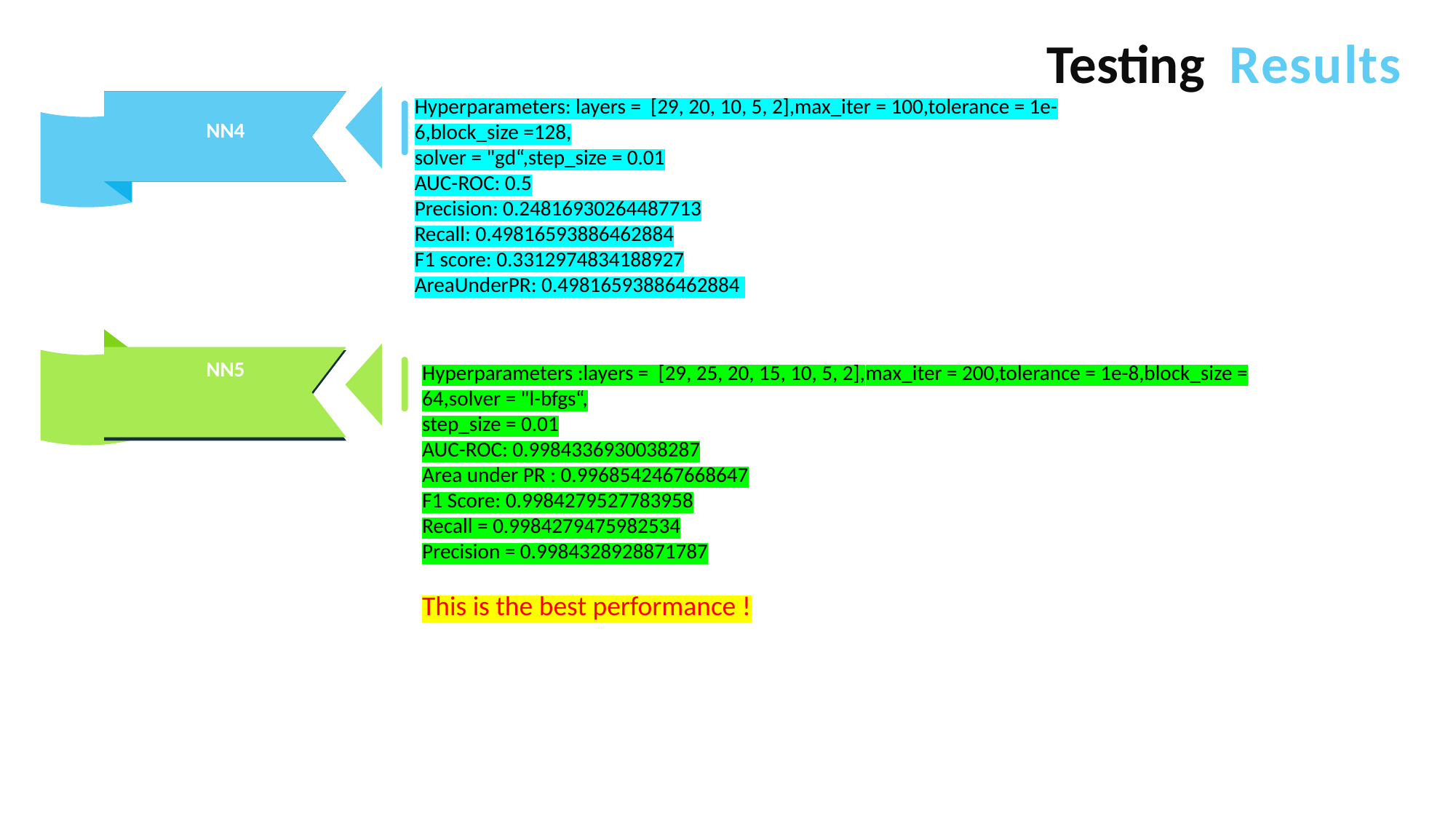

Testing  Results

Hyperparameters: layers =  [29, 20, 10, 5, 2],max_iter = 100,tolerance = 1e-6,block_size =128,
solver = "gd“,step_size = 0.01
AUC-ROC: 0.5
Precision: 0.24816930264487713
Recall: 0.49816593886462884
F1 score: 0.3312974834188927
AreaUnderPR: 0.49816593886462884

NN4

OPTION 01

NN5

OPTION 01

Hyperparameters :layers =  [29, 25, 20, 15, 10, 5, 2],max_iter = 200,tolerance = 1e-8,block_size = 64,solver = "l-bfgs“,
step_size = 0.01
AUC-ROC: 0.9984336930038287
Area under PR : 0.9968542467668647
F1 Score: 0.9984279527783958
Recall = 0.9984279475982534
Precision = 0.9984328928871787

This is the best performance !
NN5